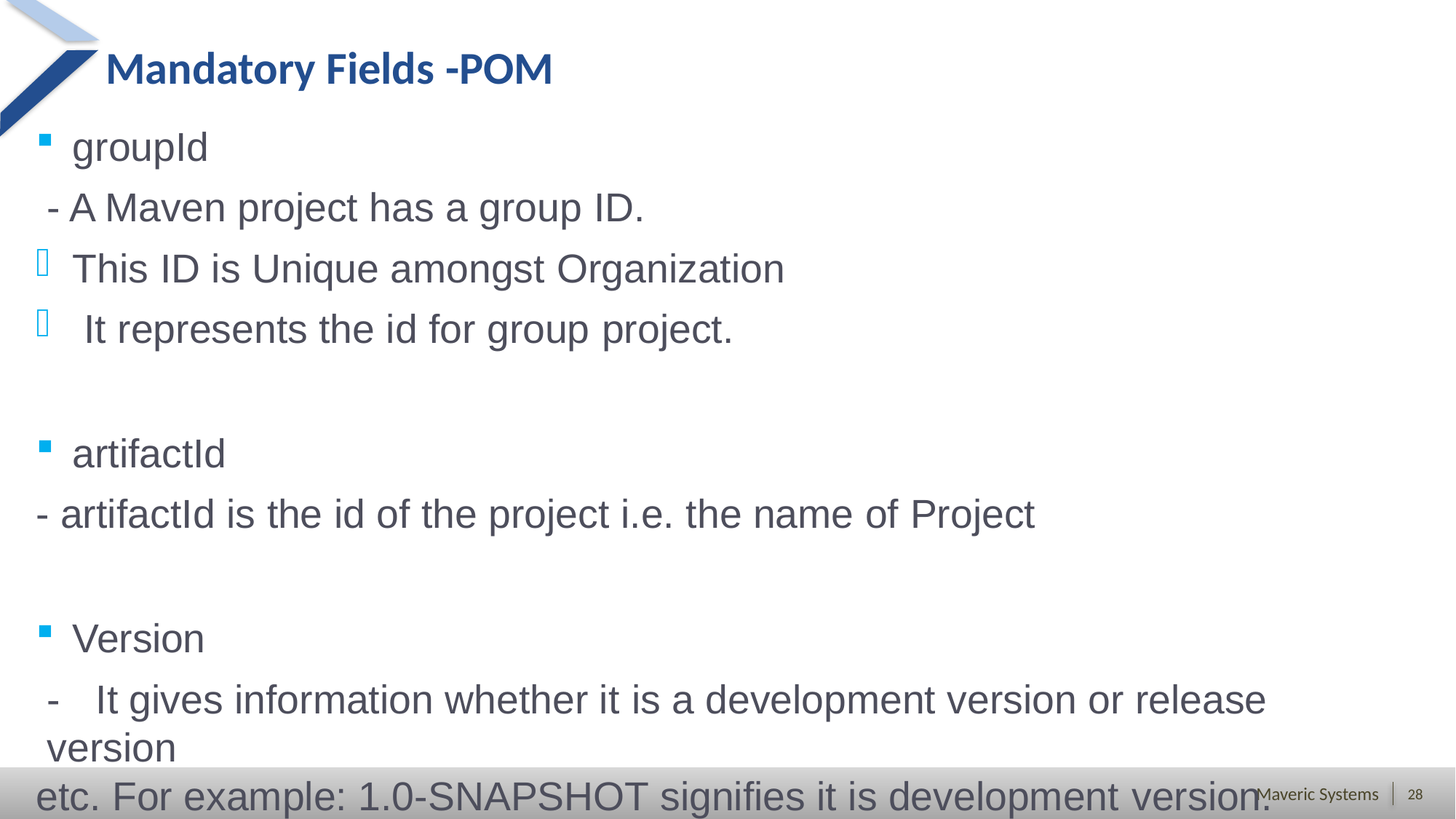

# Mandatory Fields -POM
groupId
- A Maven project has a group ID.
This ID is Unique amongst Organization
It represents the id for group project.

artifactId
- artifactId is the id of the project i.e. the name of Project

Version
-	It gives information whether it is a development version or release version
etc. For example: 1.0-SNAPSHOT signifies it is development version.